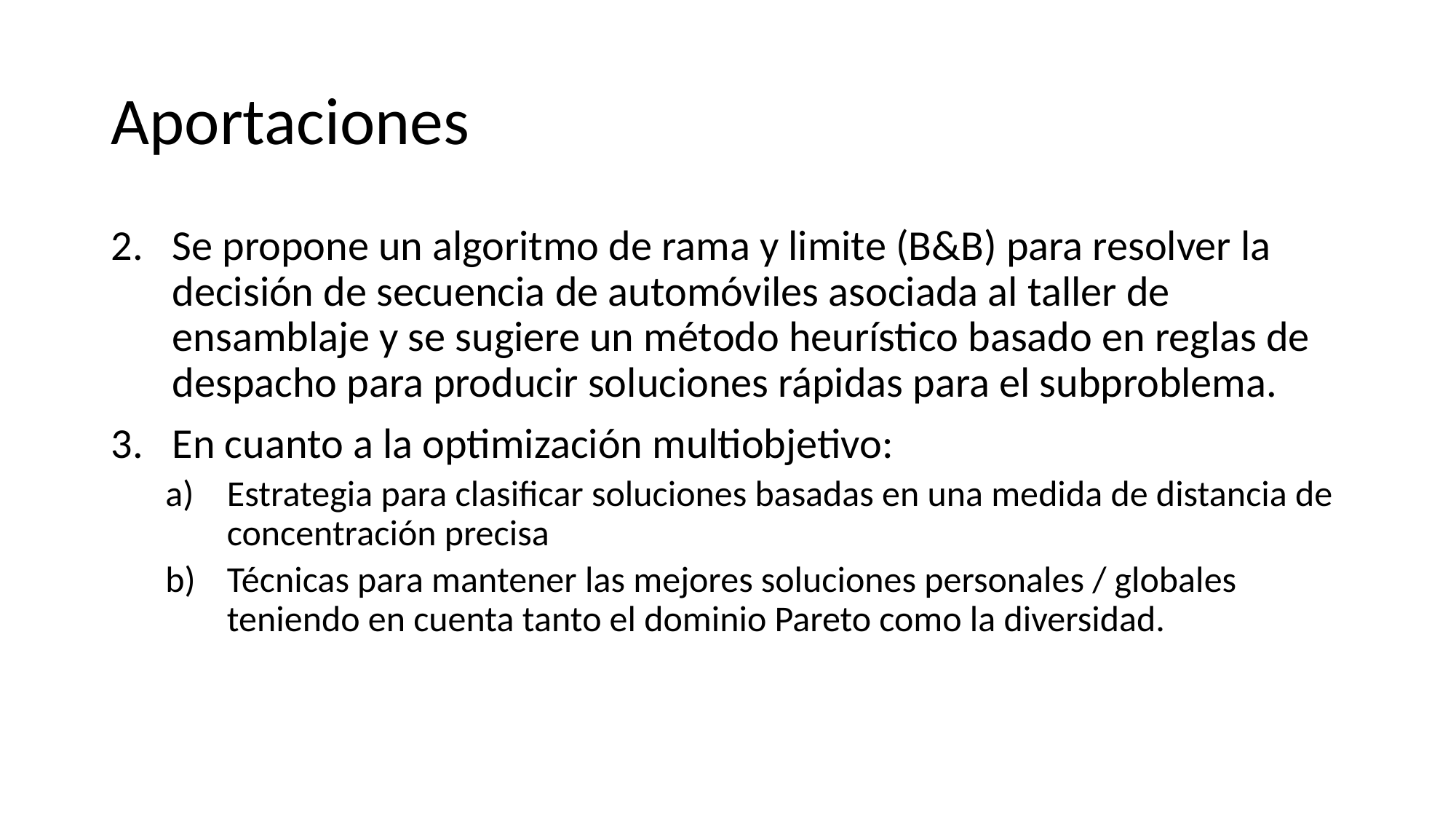

# Aportaciones
Se propone un algoritmo de rama y limite (B&B) para resolver la decisión de secuencia de automóviles asociada al taller de ensamblaje y se sugiere un método heurístico basado en reglas de despacho para producir soluciones rápidas para el subproblema.
En cuanto a la optimización multiobjetivo:
Estrategia para clasificar soluciones basadas en una medida de distancia de concentración precisa
Técnicas para mantener las mejores soluciones personales / globales teniendo en cuenta tanto el dominio Pareto como la diversidad.